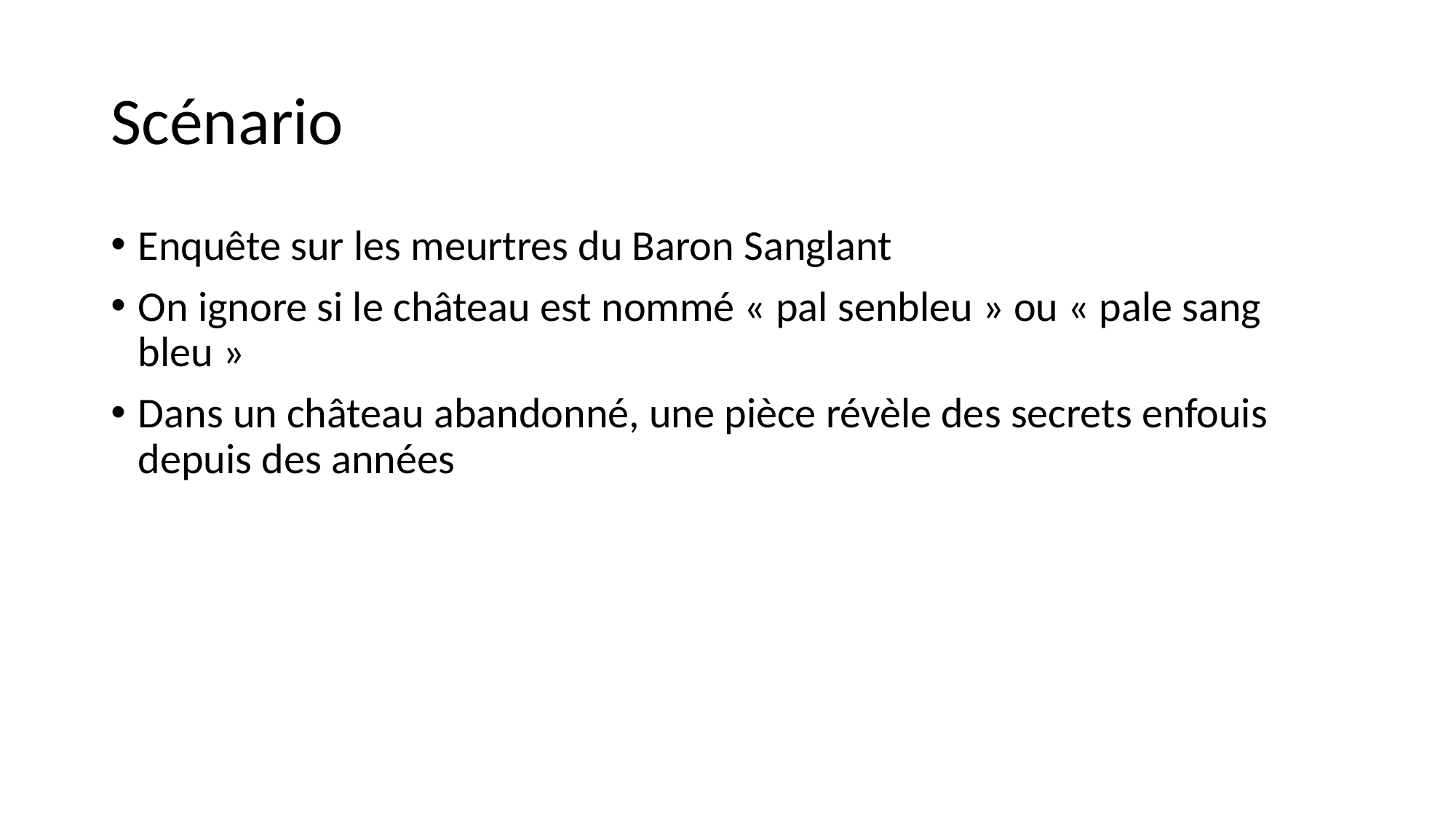

# Scénario
Enquête sur les meurtres du Baron Sanglant
On ignore si le château est nommé « pal senbleu » ou « pale sang bleu »
Dans un château abandonné, une pièce révèle des secrets enfouis depuis des années